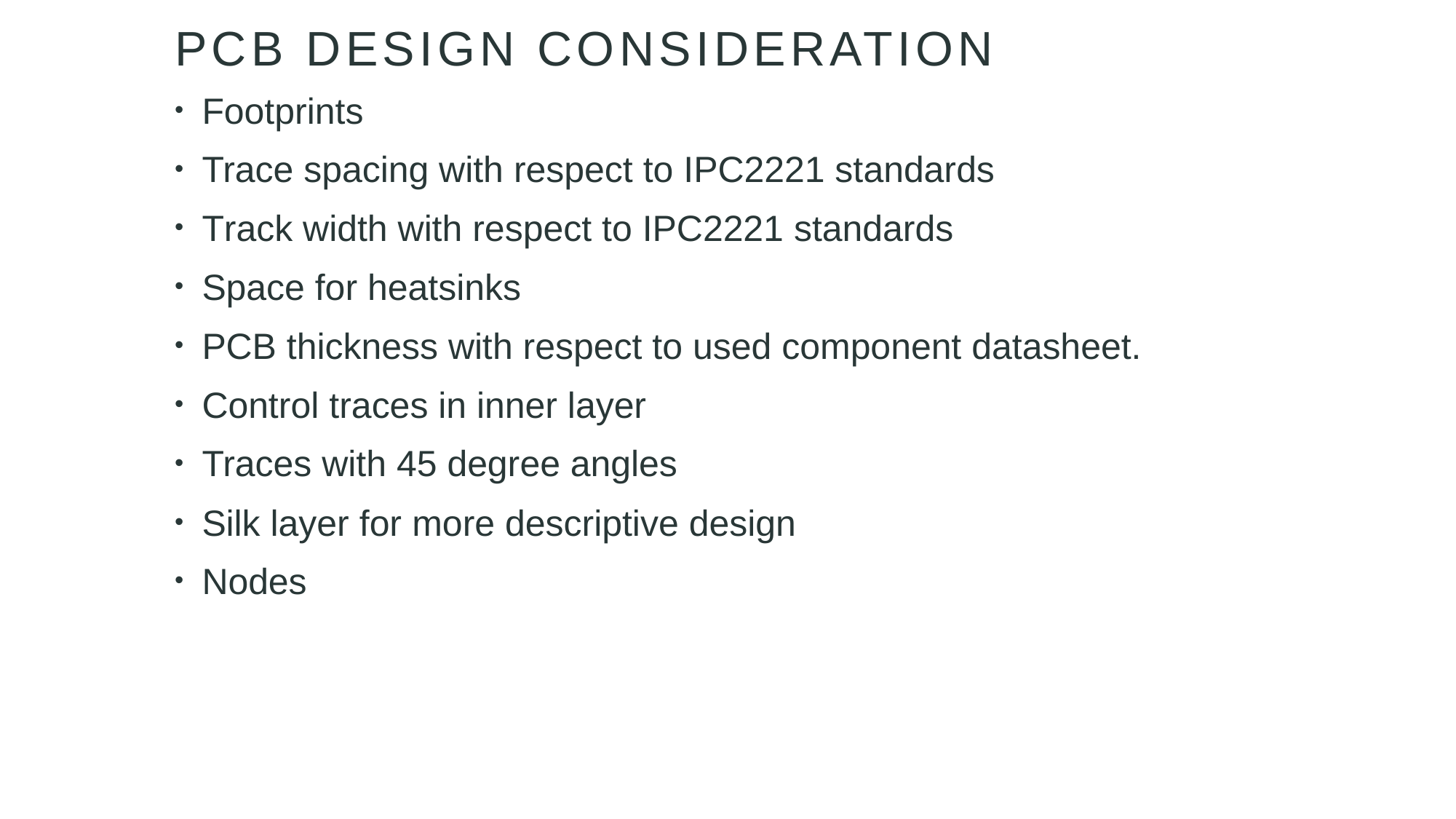

# Pcb Desıgn consıderatıon
Footprints
Trace spacing with respect to IPC2221 standards
Track width with respect to IPC2221 standards
Space for heatsinks
PCB thickness with respect to used component datasheet.
Control traces in inner layer
Traces with 45 degree angles
Silk layer for more descriptive design
Nodes